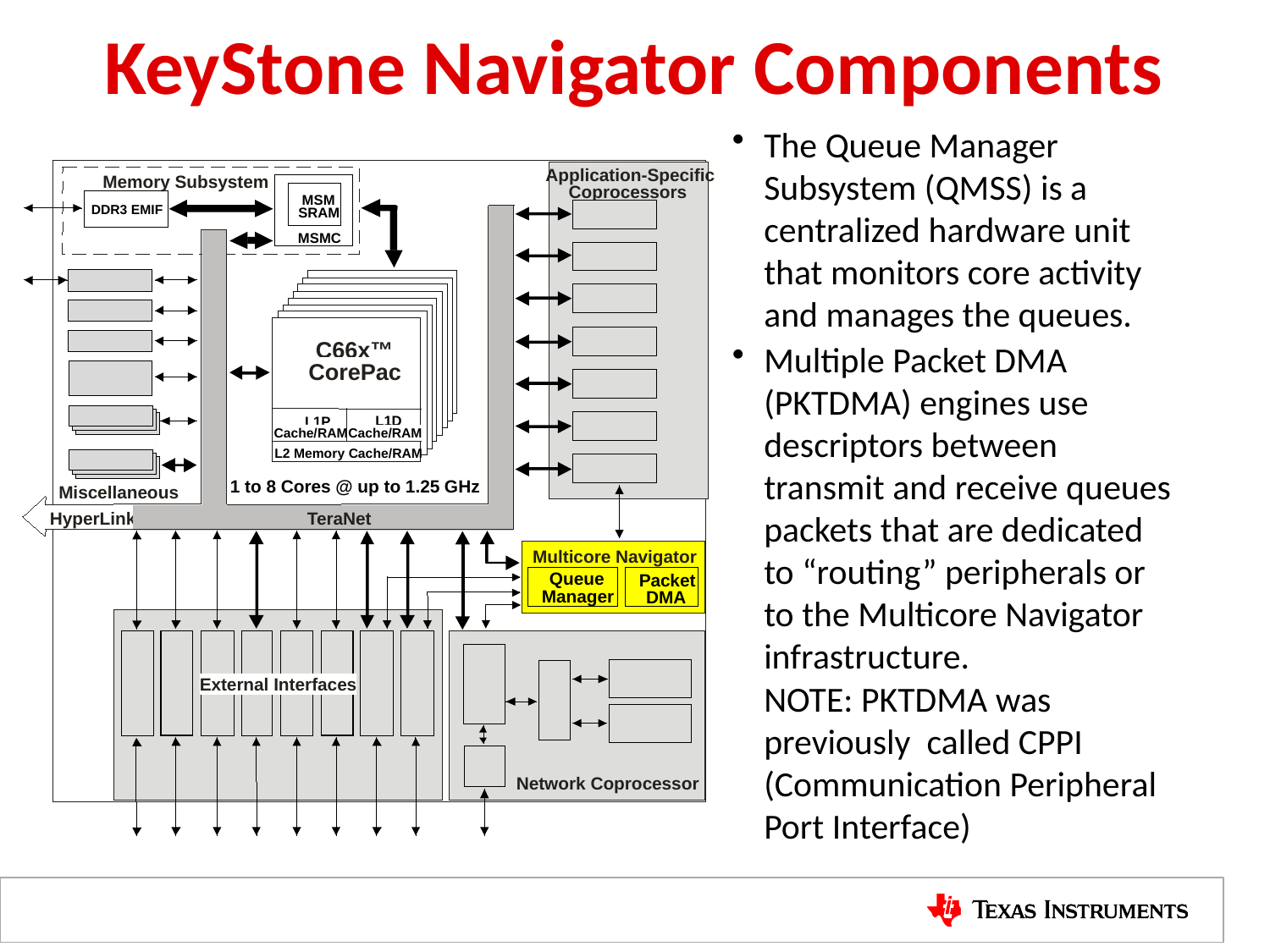

KeyStone Navigator Components
The Queue Manager Subsystem (QMSS) is a centralized hardware unit that monitors core activity and manages the queues.
Multiple Packet DMA (PKTDMA) engines use descriptors between transmit and receive queues packets that are dedicated to “routing” peripherals or to the Multicore Navigator  infrastructure.
NOTE: PKTDMA was previously  called CPPI (Communication Peripheral Port Interface)

Application-Specific

Memory Subsystem

Coprocessors

MSM

DDR3 EMIF

SRAM

MSMC

C66x™

CorePac

L1D

 L1P

Cache/RAM
Cache/RAM

L2 Memory Cache/RAM

1 to 8 Cores @ up to 1.25 GHz
Miscellaneous

TeraNet
HyperLink

Multicore Navigator

Queue
Packet

Manager
DMA

External Interfaces

Network Coprocessor